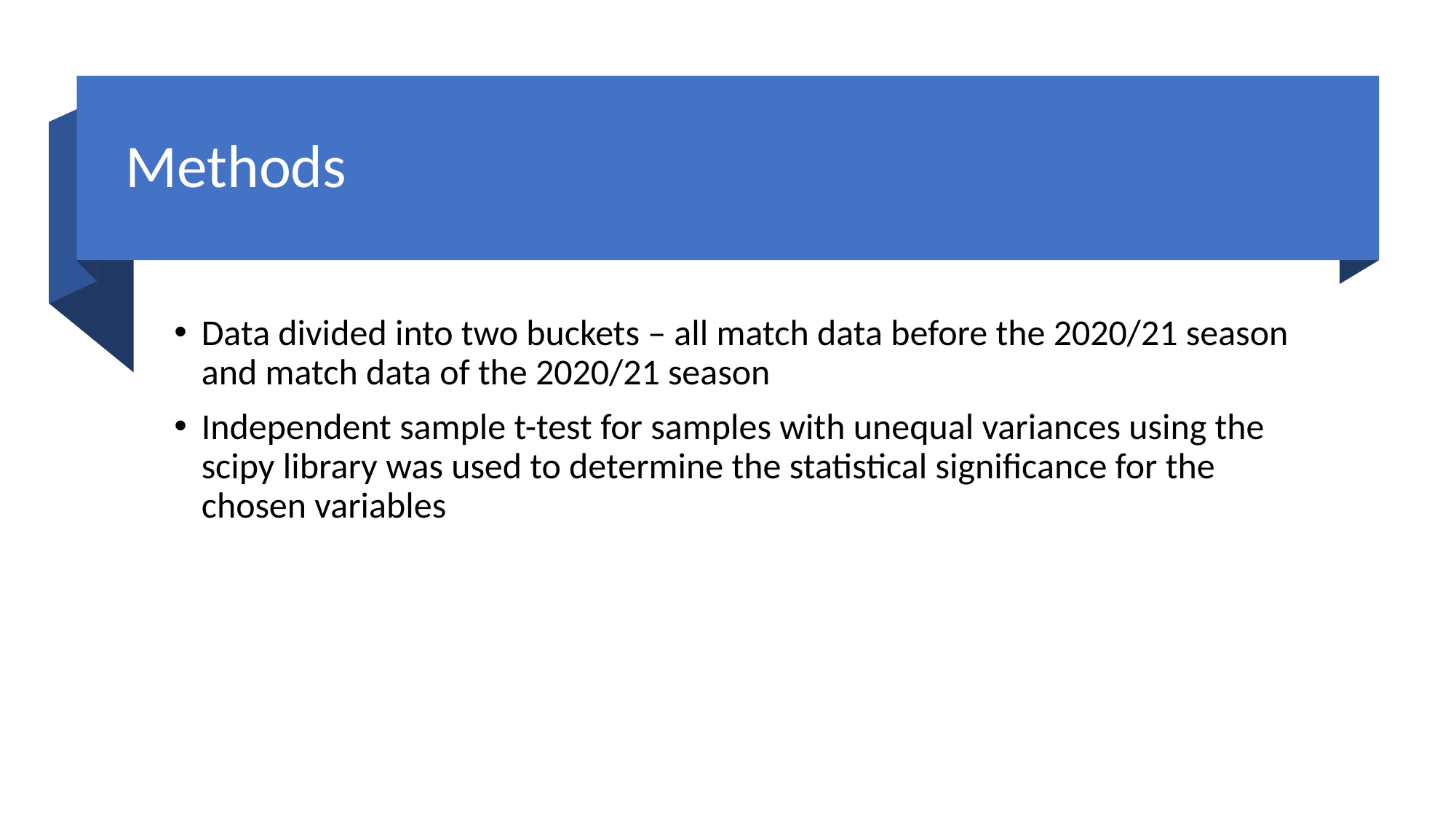

# Methods

Data divided into two buckets – all match data before the 2020/21 season and match data of the 2020/21 season
Independent sample t-test for samples with unequal variances using the scipy library was used to determine the statistical significance for the chosen variables